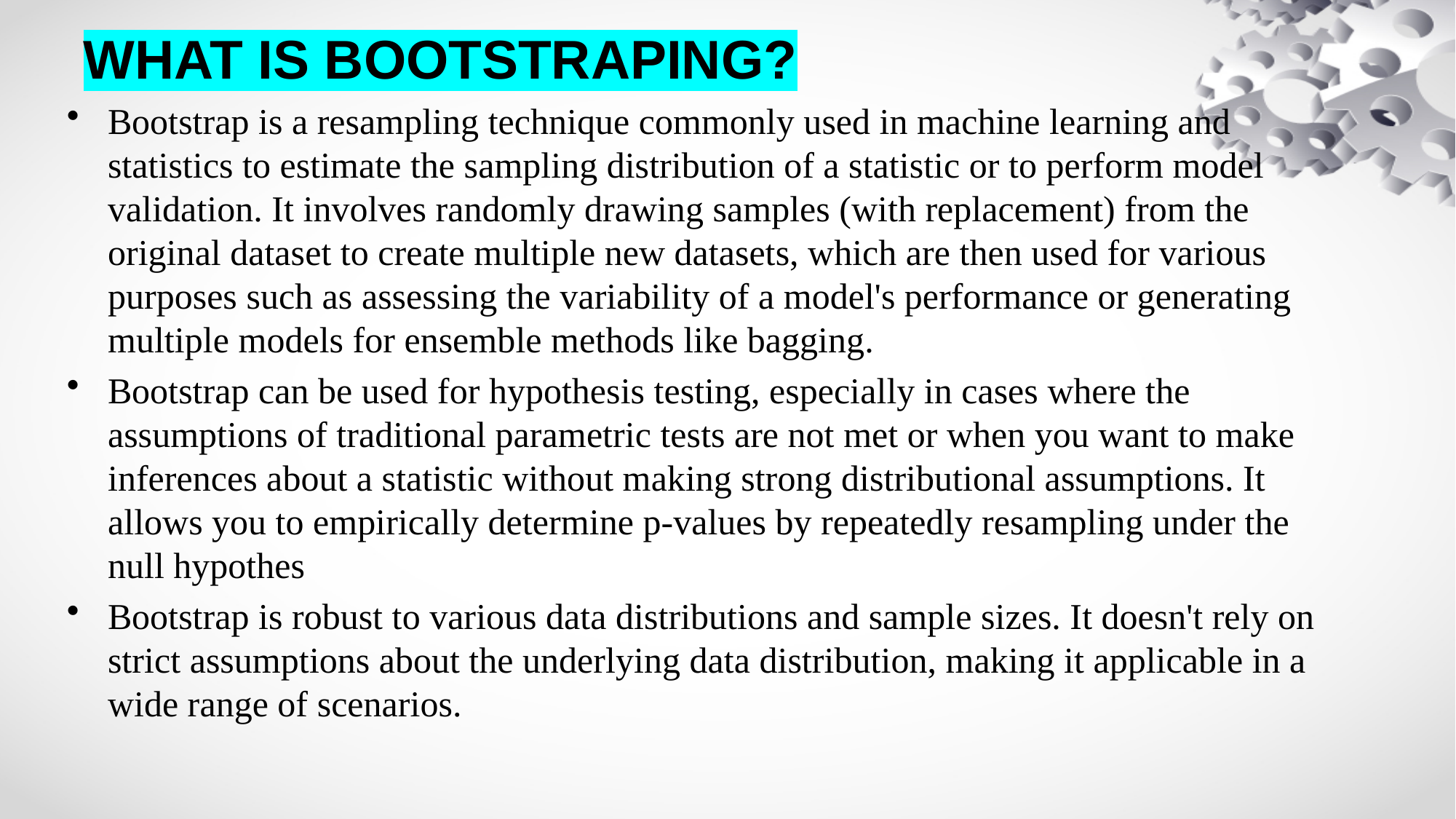

# WHAT IS BOOTSTRAPING?
Bootstrap is a resampling technique commonly used in machine learning and statistics to estimate the sampling distribution of a statistic or to perform model validation. It involves randomly drawing samples (with replacement) from the original dataset to create multiple new datasets, which are then used for various purposes such as assessing the variability of a model's performance or generating multiple models for ensemble methods like bagging.
Bootstrap can be used for hypothesis testing, especially in cases where the assumptions of traditional parametric tests are not met or when you want to make inferences about a statistic without making strong distributional assumptions. It allows you to empirically determine p-values by repeatedly resampling under the null hypothes
Bootstrap is robust to various data distributions and sample sizes. It doesn't rely on strict assumptions about the underlying data distribution, making it applicable in a wide range of scenarios.